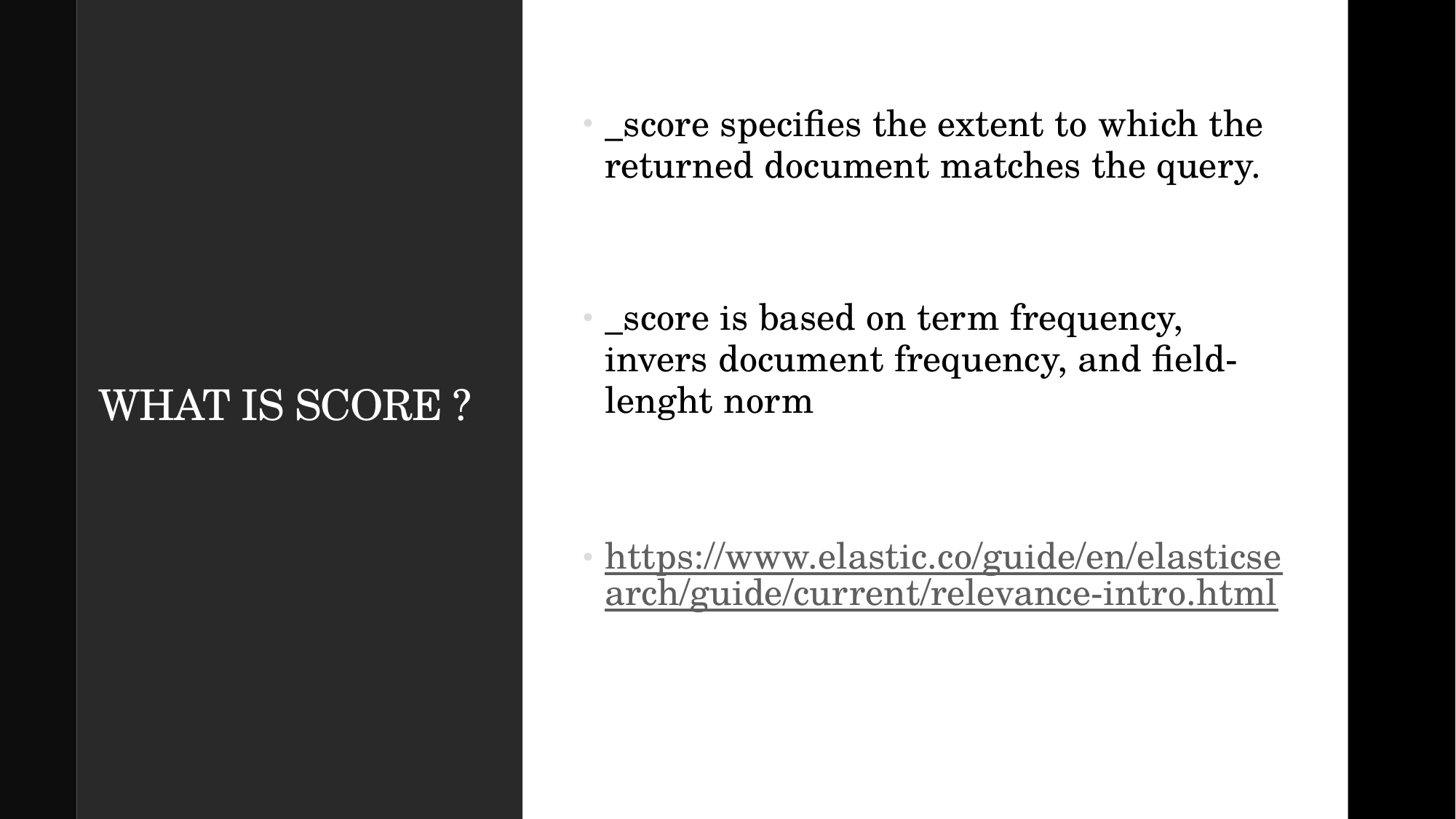

_score specifies the extent to which the returned document matches the query.

_score is based on term frequency, invers document frequency, and field-lenght norm

https://www.elastic.co/guide/en/elasticsearch/guide/current/relevance-intro.html
# WHAT IS SCORE ?